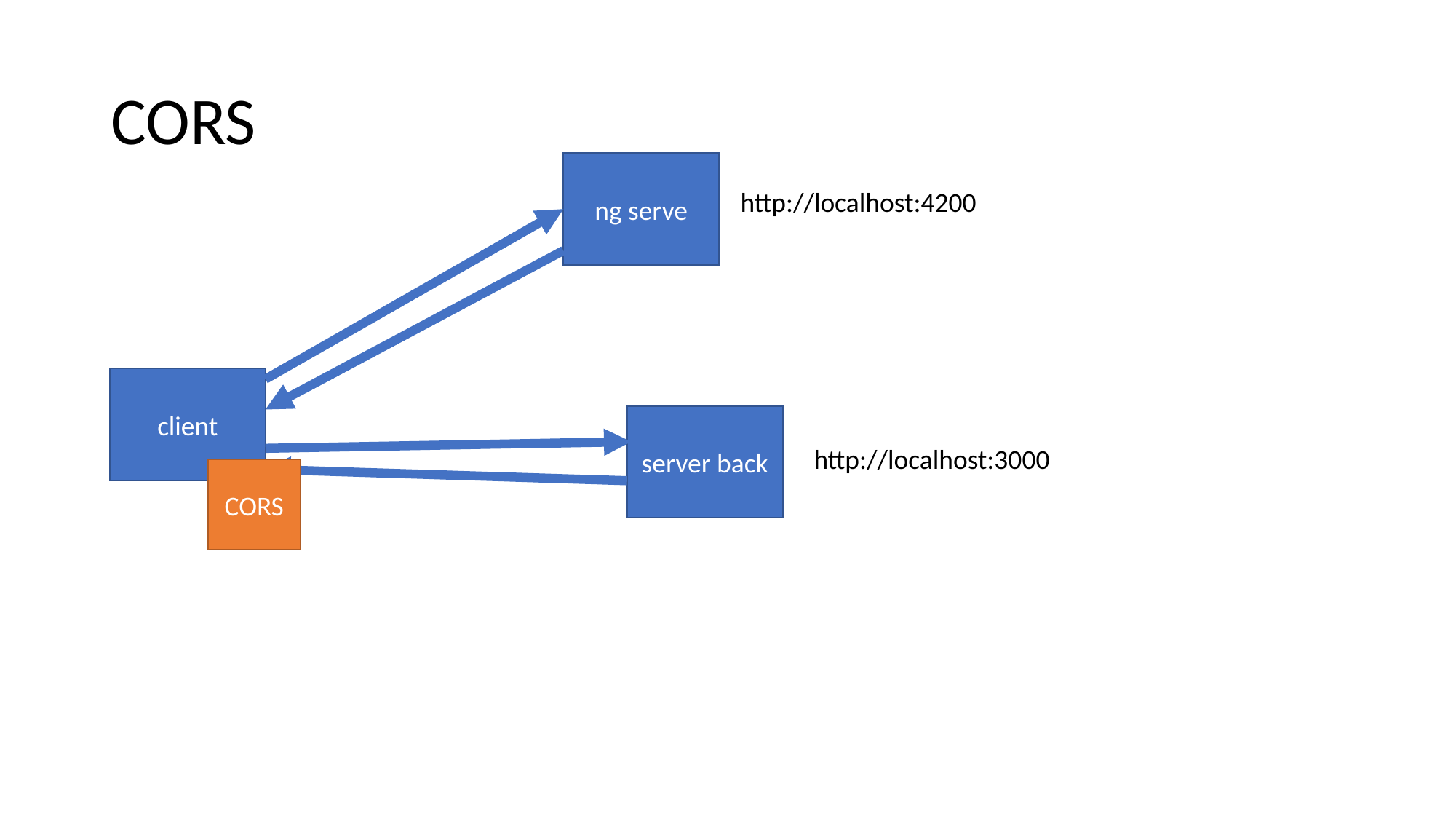

# CORS
ng serve
http://localhost:4200
client
server back
http://localhost:3000
CORS